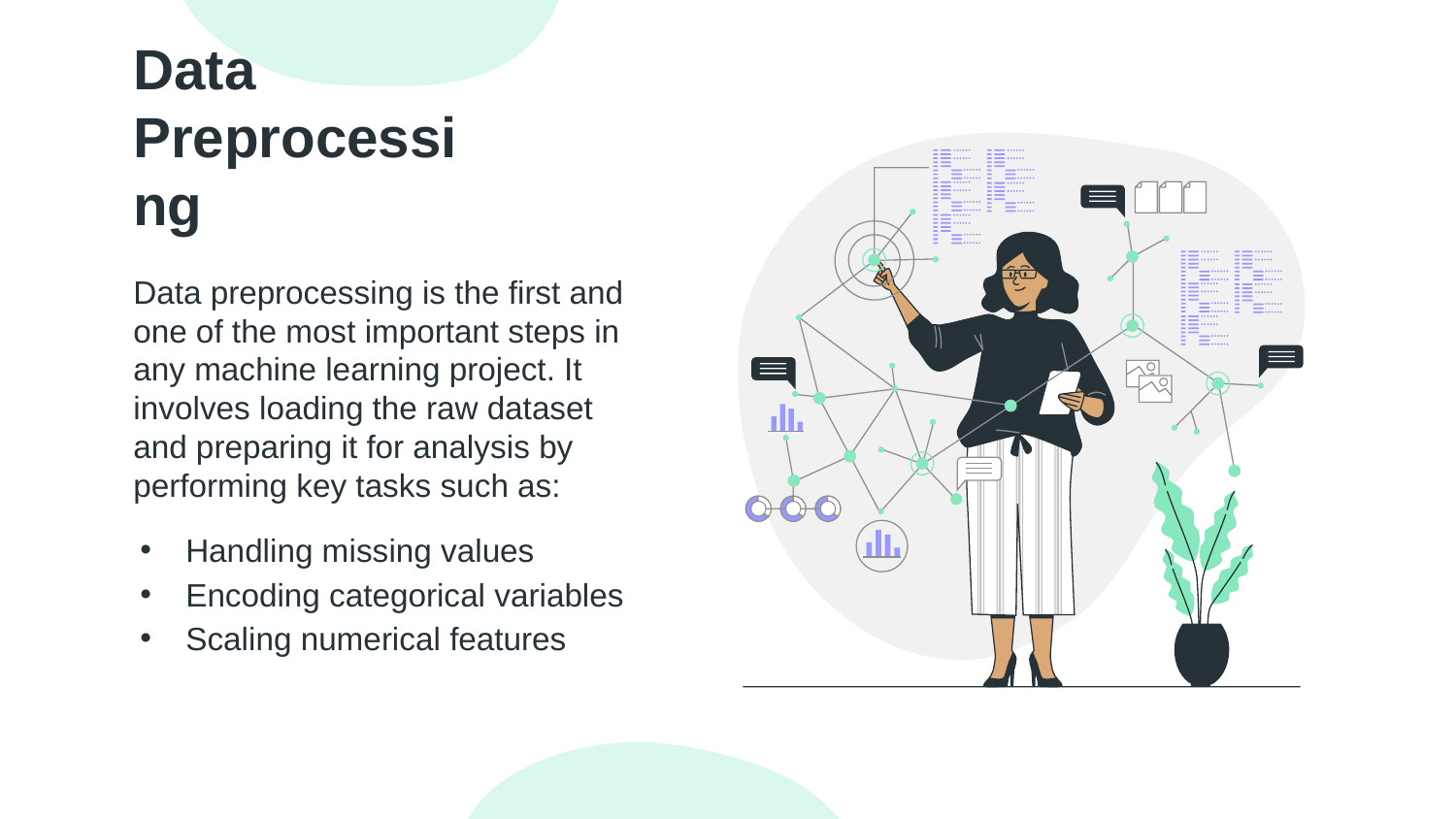

Data Preprocessing

Data preprocessing is the first and one of the most important steps in any machine learning project. It involves loading the raw dataset and preparing it for analysis by performing key tasks such as:

Handling missing values
Encoding categorical variables
Scaling numerical features